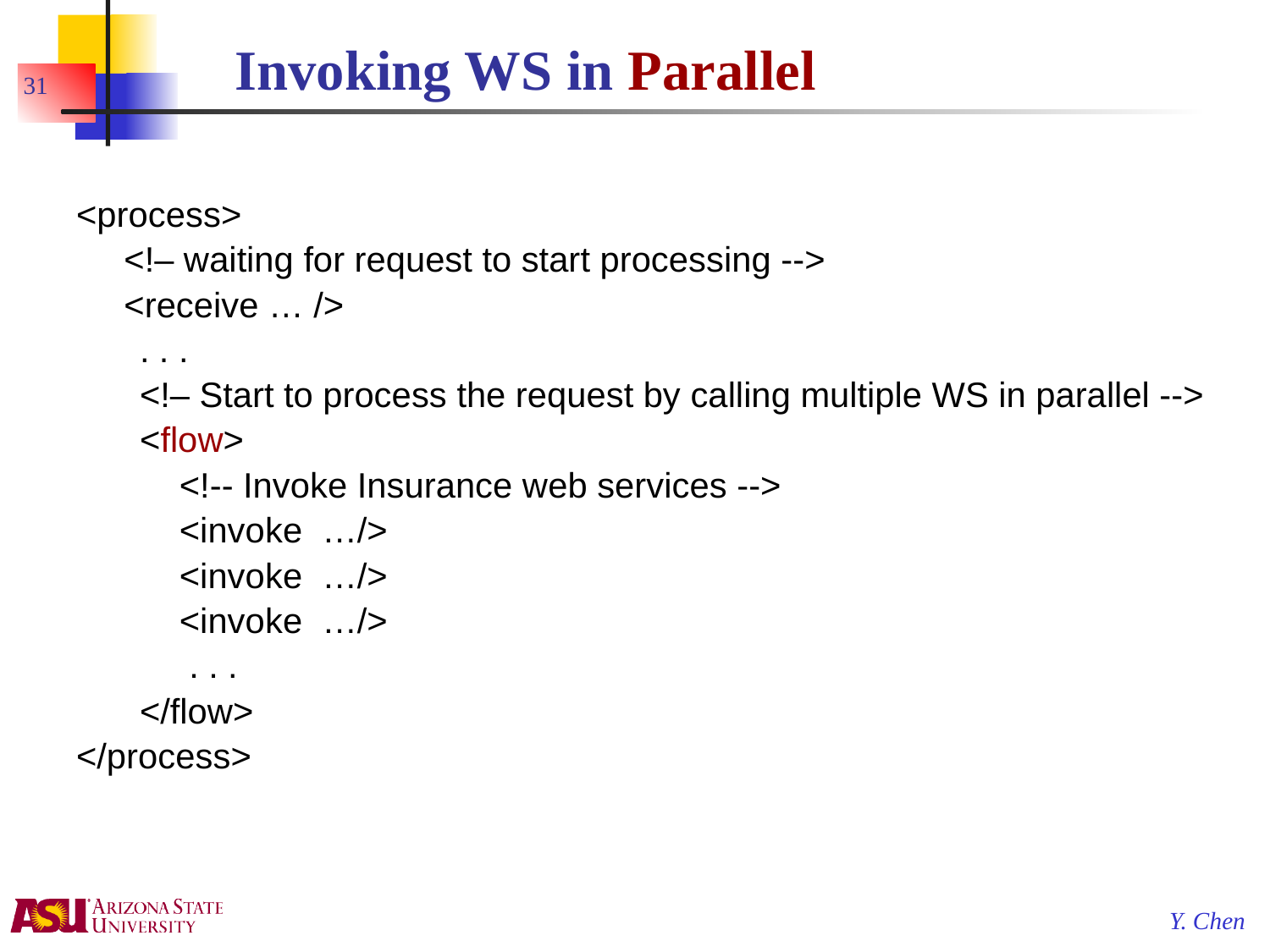

# Invoking WS in Parallel
31
<process>
	<!– waiting for request to start processing -->
	<receive … />
. . .
<!– Start to process the request by calling multiple WS in parallel -->
<flow>
	<!-- Invoke Insurance web services -->
	<invoke  …/>
	<invoke  …/>
	<invoke  …/>
	 . . .
</flow>
</process>